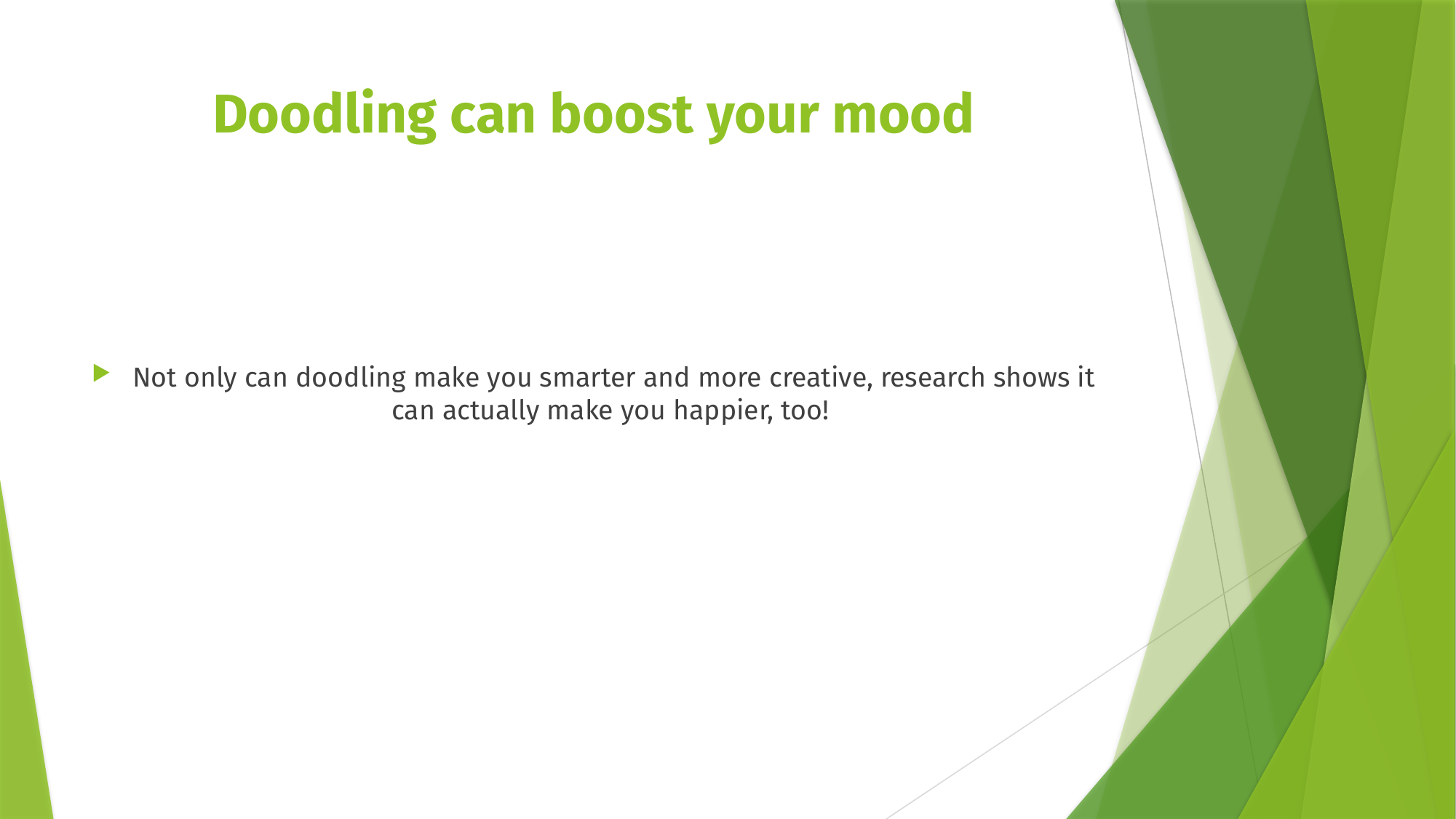

# Doodling can boost your mood

Not only can doodling make you smarter and more creative, research shows it can actually make you happier, too!